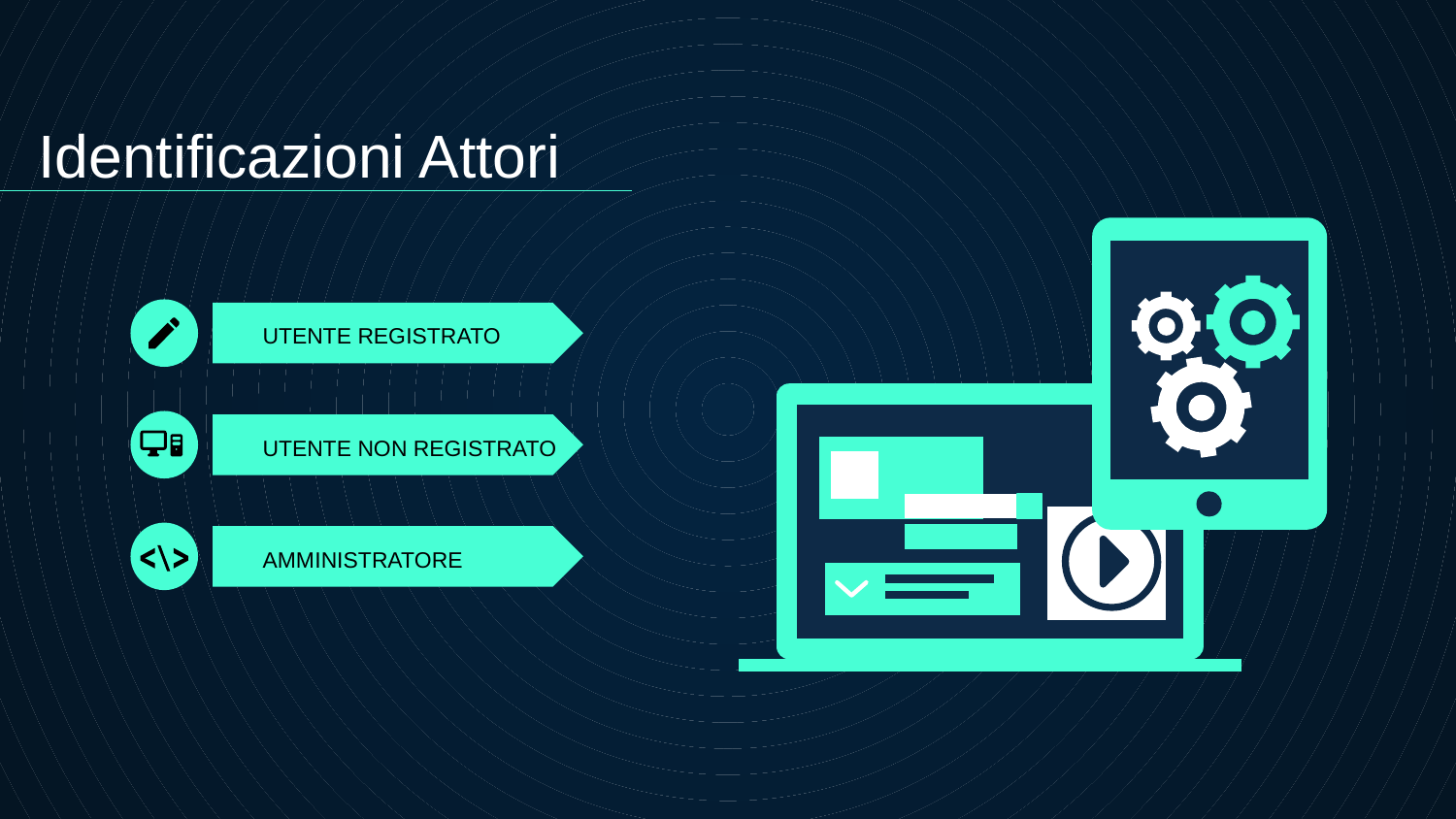

Identificazioni Attori

# UTENTE REGISTRATO

UTENTE NON REGISTRATO

AMMINISTRATORE